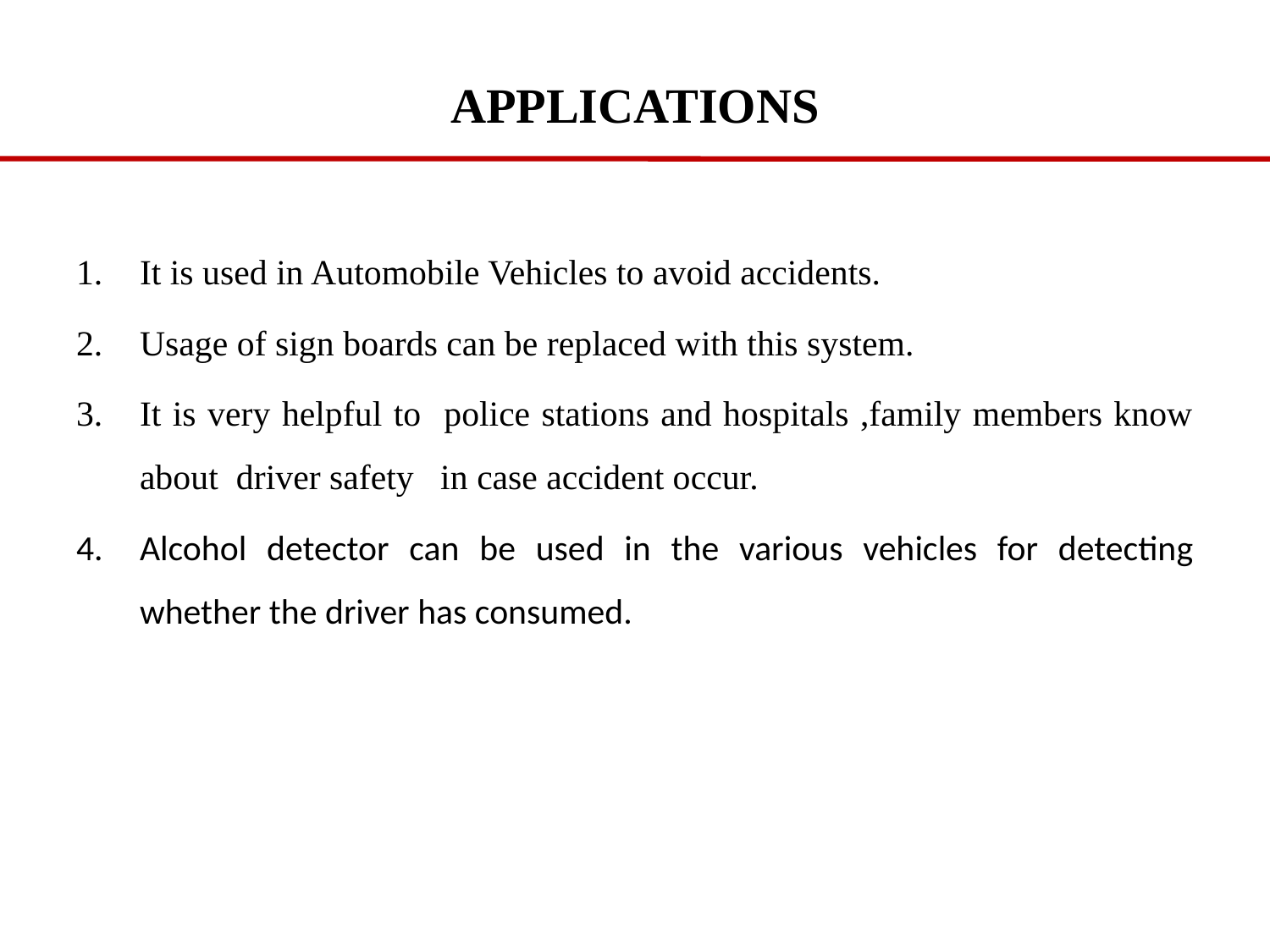

# APPLICATIONS
It is used in Automobile Vehicles to avoid accidents.
Usage of sign boards can be replaced with this system.
It is very helpful to  police stations and hospitals ,family members know about  driver safety   in case accident occur.
Alcohol detector can be used in the various vehicles for detecting whether the driver has consumed.